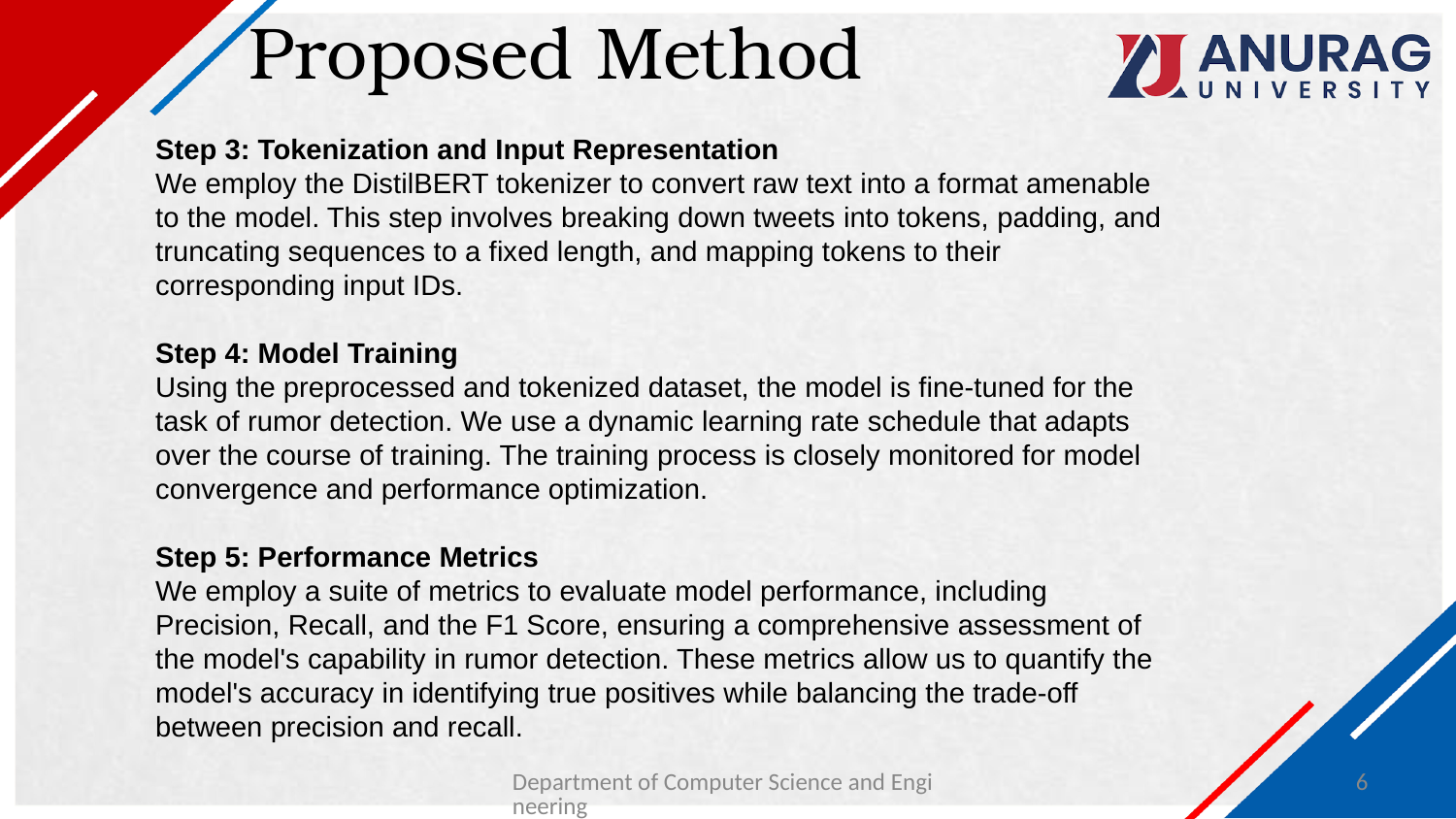

# Proposed Method
Step 3: Tokenization and Input Representation
We employ the DistilBERT tokenizer to convert raw text into a format amenable to the model. This step involves breaking down tweets into tokens, padding, and truncating sequences to a fixed length, and mapping tokens to their corresponding input IDs.

Step 4: Model Training
Using the preprocessed and tokenized dataset, the model is fine-tuned for the task of rumor detection. We use a dynamic learning rate schedule that adapts over the course of training. The training process is closely monitored for model convergence and performance optimization.
Step 5: Performance Metrics
We employ a suite of metrics to evaluate model performance, including Precision, Recall, and the F1 Score, ensuring a comprehensive assessment of the model's capability in rumor detection. These metrics allow us to quantify the model's accuracy in identifying true positives while balancing the trade-off between precision and recall.

Department of Computer Science and Engineering
6